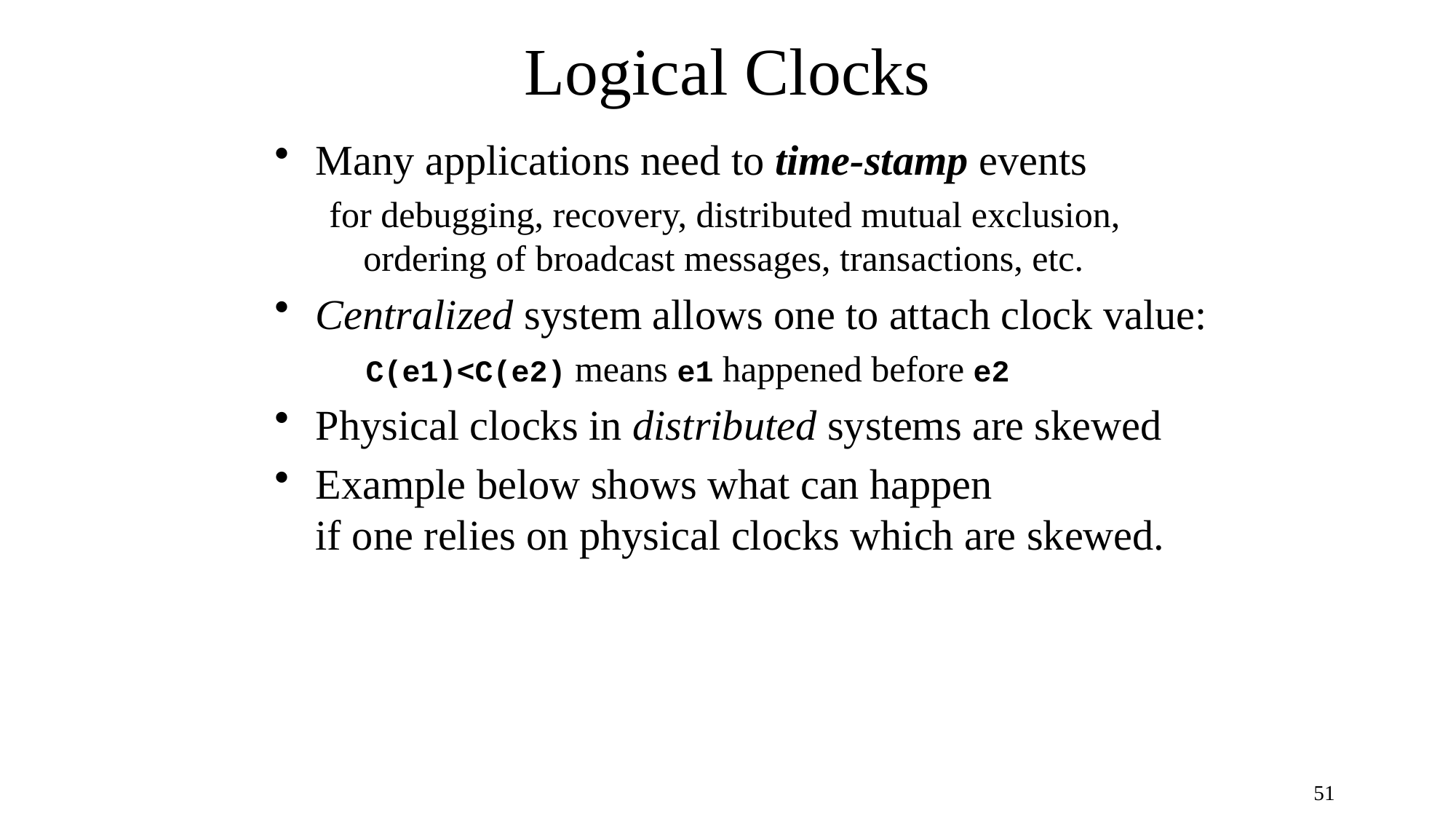

# Logical Clocks
Many applications need to time-stamp events
for debugging, recovery, distributed mutual exclusion,
ordering of broadcast messages, transactions, etc.
Centralized system allows one to attach clock value:
  C(e1)<C(e2) means e1 happened before e2
Physical clocks in distributed systems are skewed
Example below shows what can happen
if one relies on physical clocks which are skewed.
51